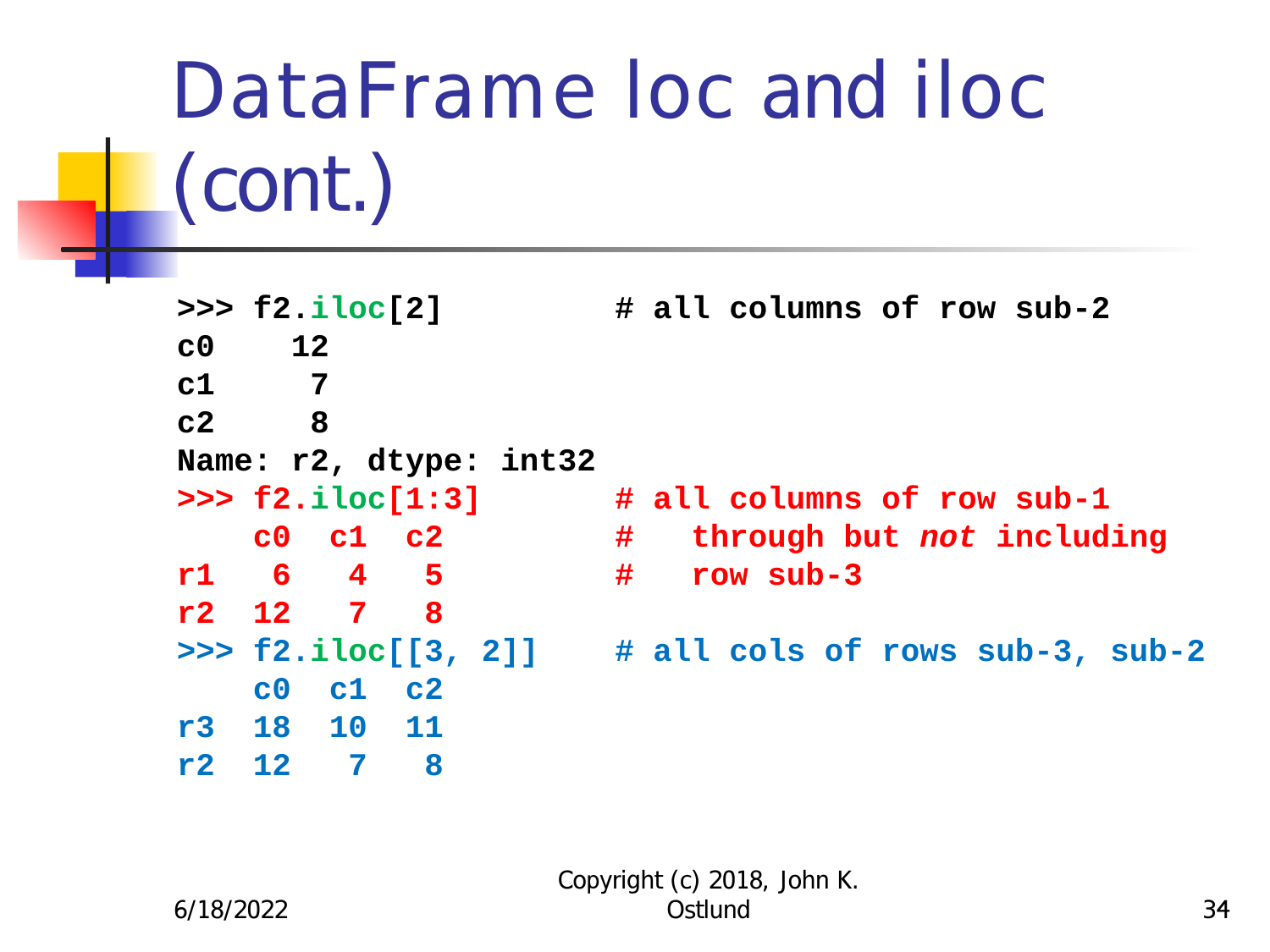

# DataFrame loc and iloc (cont.)
>>> f2.iloc[2]         # all columns of row sub-2
c0    12
c1     7
c2     8
Name: r2, dtype: int32
>>> f2.iloc[1:3]       # all columns of row sub-1
    c0  c1  c2         #   through but not including
r1   6   4   5         #   row sub-3
r2  12   7   8
>>> f2.iloc[[3, 2]]    # all cols of rows sub-3, sub-2
    c0  c1  c2
r3  18  10  11
r2  12   7   8

6/18/2022
Copyright (c) 2018, John K. Ostlund
34